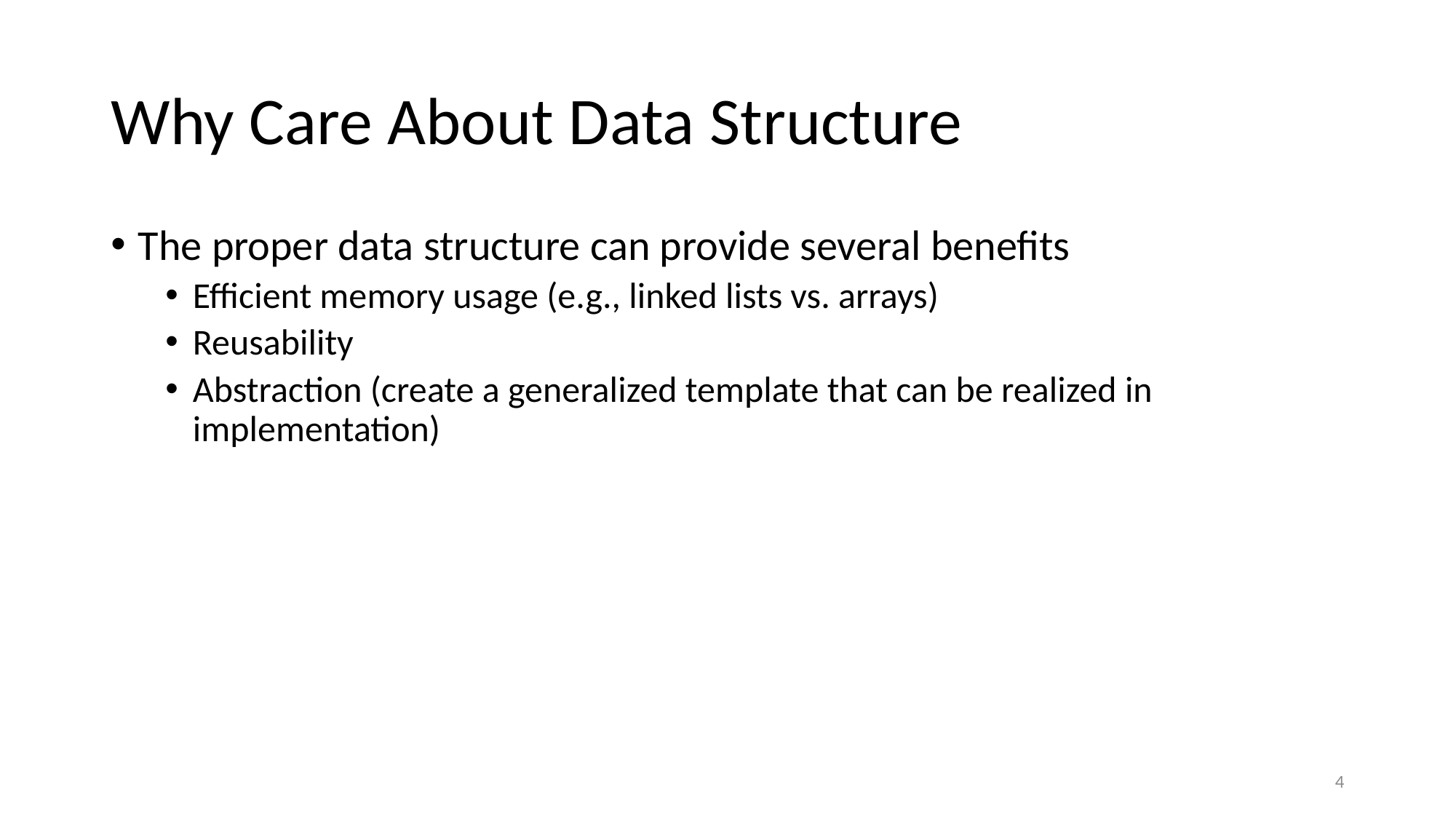

# Why Care About Data Structure
The proper data structure can provide several benefits
Efficient memory usage (e.g., linked lists vs. arrays)
Reusability
Abstraction (create a generalized template that can be realized in implementation)
4